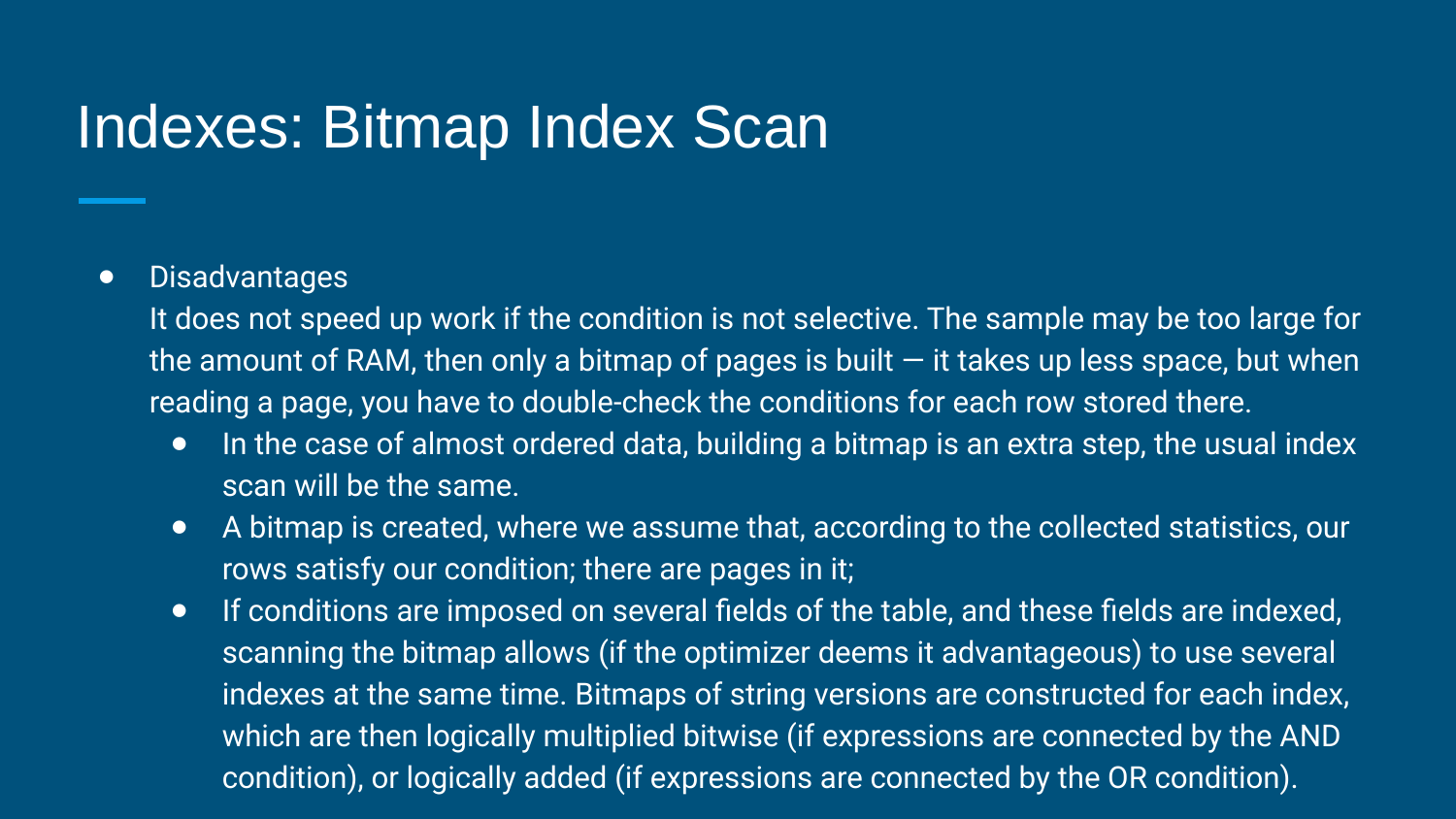

# Indexes: Bitmap Index Scan
Disadvantages
It does not speed up work if the condition is not selective. The sample may be too large for the amount of RAM, then only a bitmap of pages is built — it takes up less space, but when reading a page, you have to double-check the conditions for each row stored there.
In the case of almost ordered data, building a bitmap is an extra step, the usual index scan will be the same.
A bitmap is created, where we assume that, according to the collected statistics, our rows satisfy our condition; there are pages in it;
If conditions are imposed on several fields of the table, and these fields are indexed, scanning the bitmap allows (if the optimizer deems it advantageous) to use several indexes at the same time. Bitmaps of string versions are constructed for each index, which are then logically multiplied bitwise (if expressions are connected by the AND condition), or logically added (if expressions are connected by the OR condition).